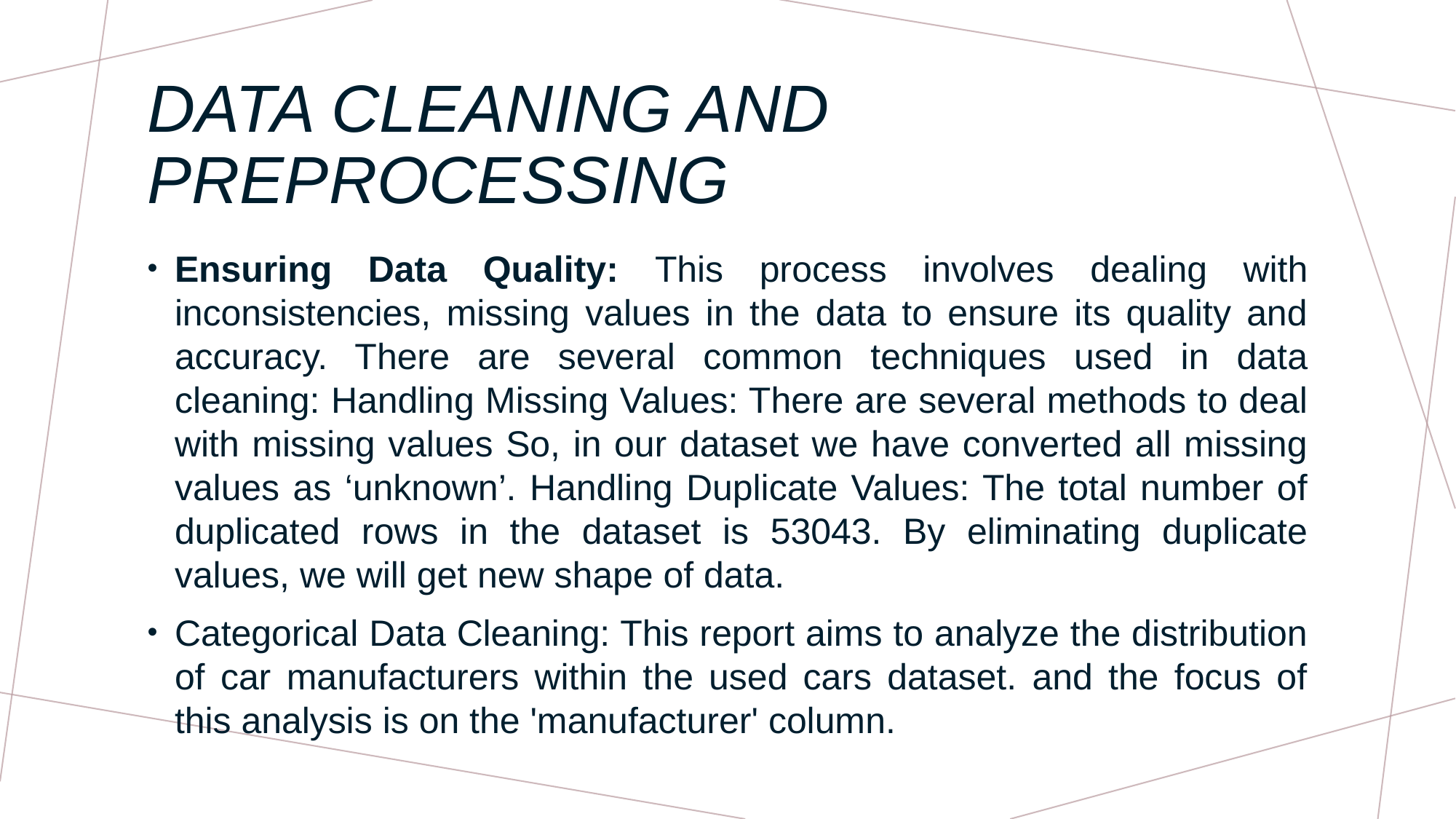

# DATA CLEANING and preprocessing
Ensuring Data Quality: This process involves dealing with inconsistencies, missing values in the data to ensure its quality and accuracy. There are several common techniques used in data cleaning: Handling Missing Values: There are several methods to deal with missing values So, in our dataset we have converted all missing values as ‘unknown’. Handling Duplicate Values: The total number of duplicated rows in the dataset is 53043. By eliminating duplicate values, we will get new shape of data.
Categorical Data Cleaning: This report aims to analyze the distribution of car manufacturers within the used cars dataset. and the focus of this analysis is on the 'manufacturer' column.